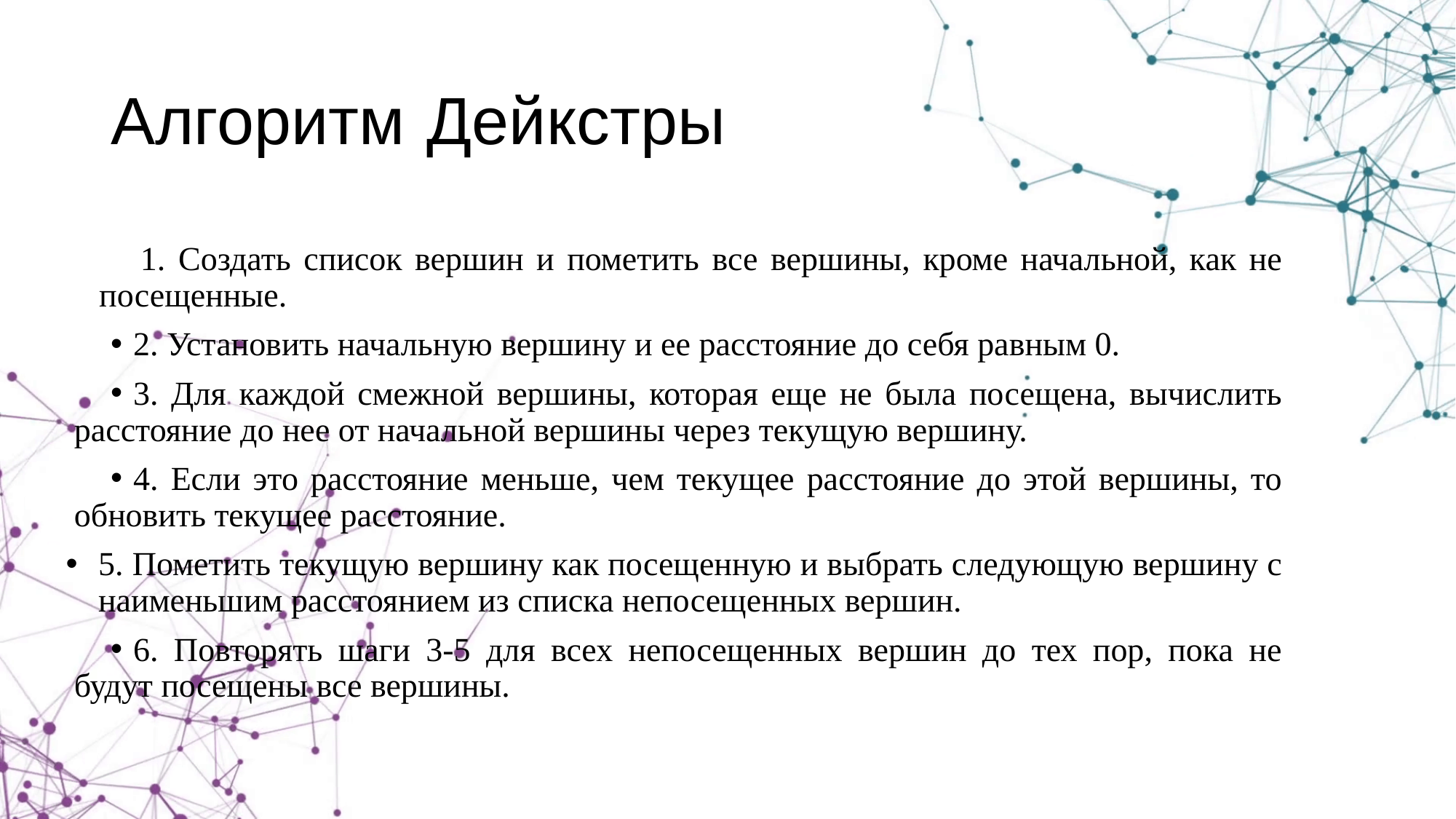

# Алгоритм Дейкстры

    1. Создать список вершин и пометить все вершины, кроме начальной, как не посещенные.
2. Установить начальную вершину и ее расстояние до себя равным 0.
3. Для каждой смежной вершины, которая еще не была посещена, вычислить расстояние до нее от начальной вершины через текущую вершину.
4. Если это расстояние меньше, чем текущее расстояние до этой вершины, то обновить текущее расстояние.
5. Пометить текущую вершину как посещенную и выбрать следующую вершину с наименьшим расстоянием из списка непосещенных вершин.
6. Повторять шаги 3-5 для всех непосещенных вершин до тех пор, пока не будут посещены все вершины.